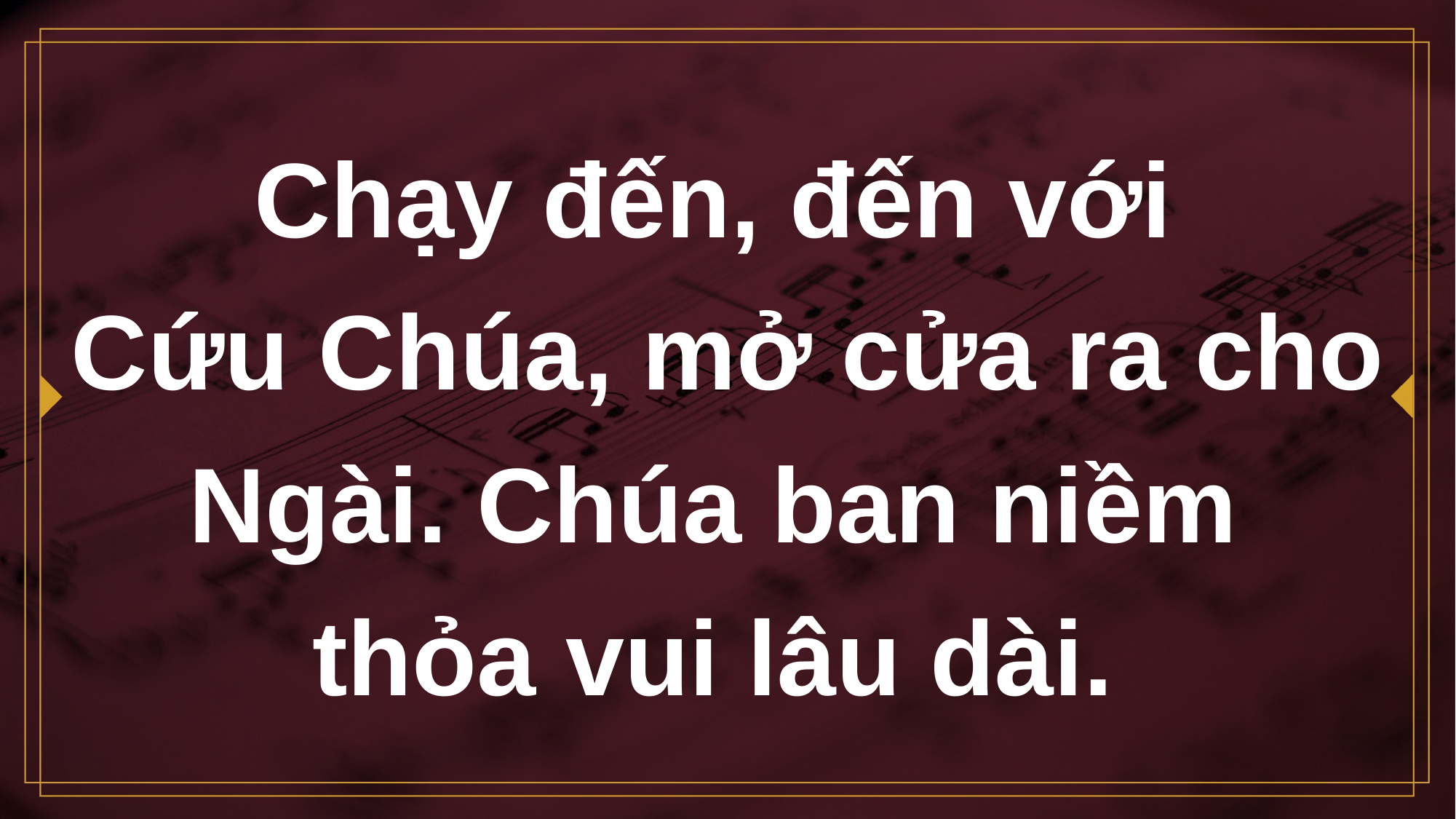

# Chạy đến, đến với Cứu Chúa, mở cửa ra cho Ngài. Chúa ban niềm thỏa vui lâu dài.